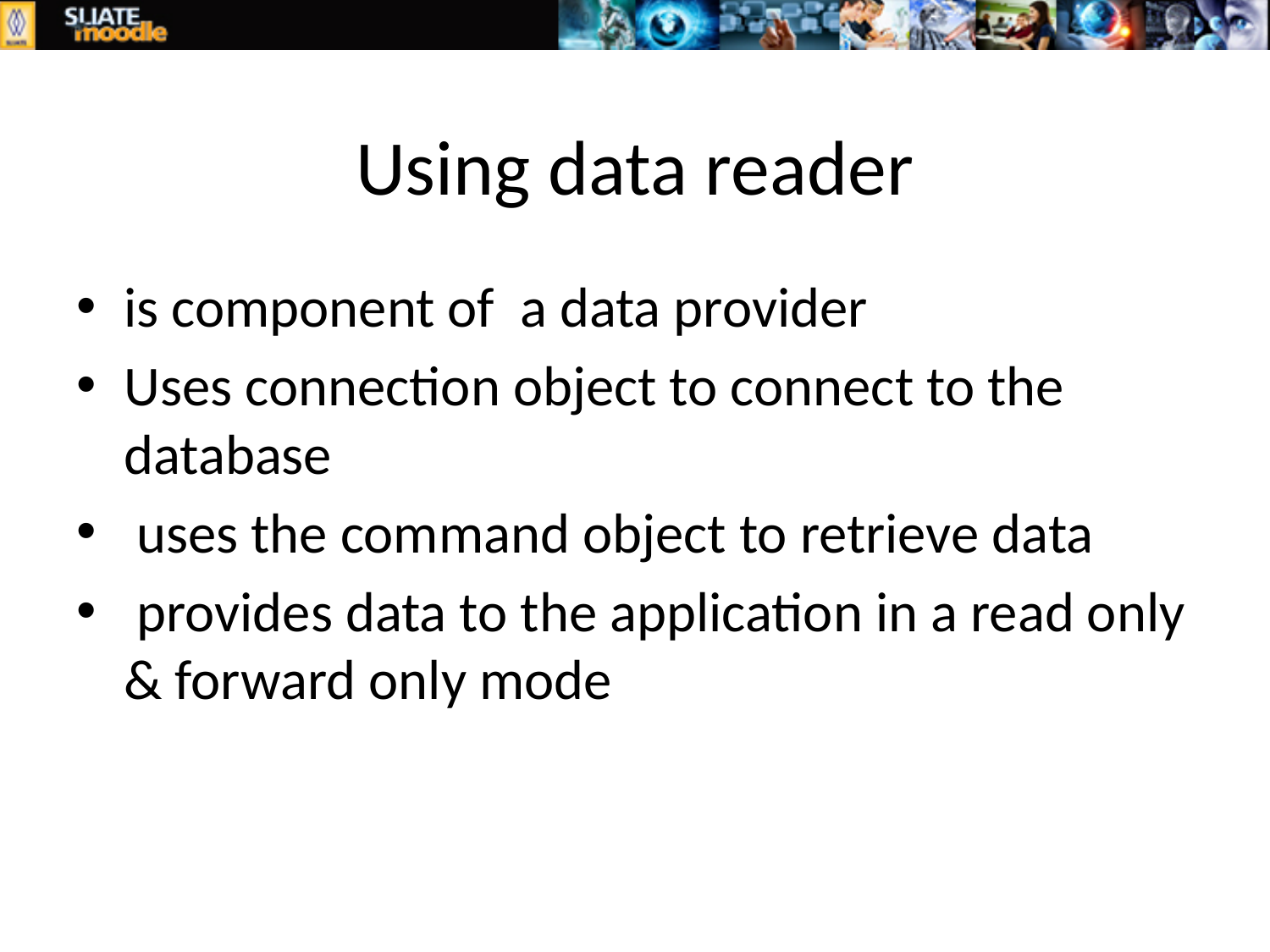

# Using data reader
is component of  a data provider
Uses connection object to connect to the database
 uses the command object to retrieve data
 provides data to the application in a read only & forward only mode